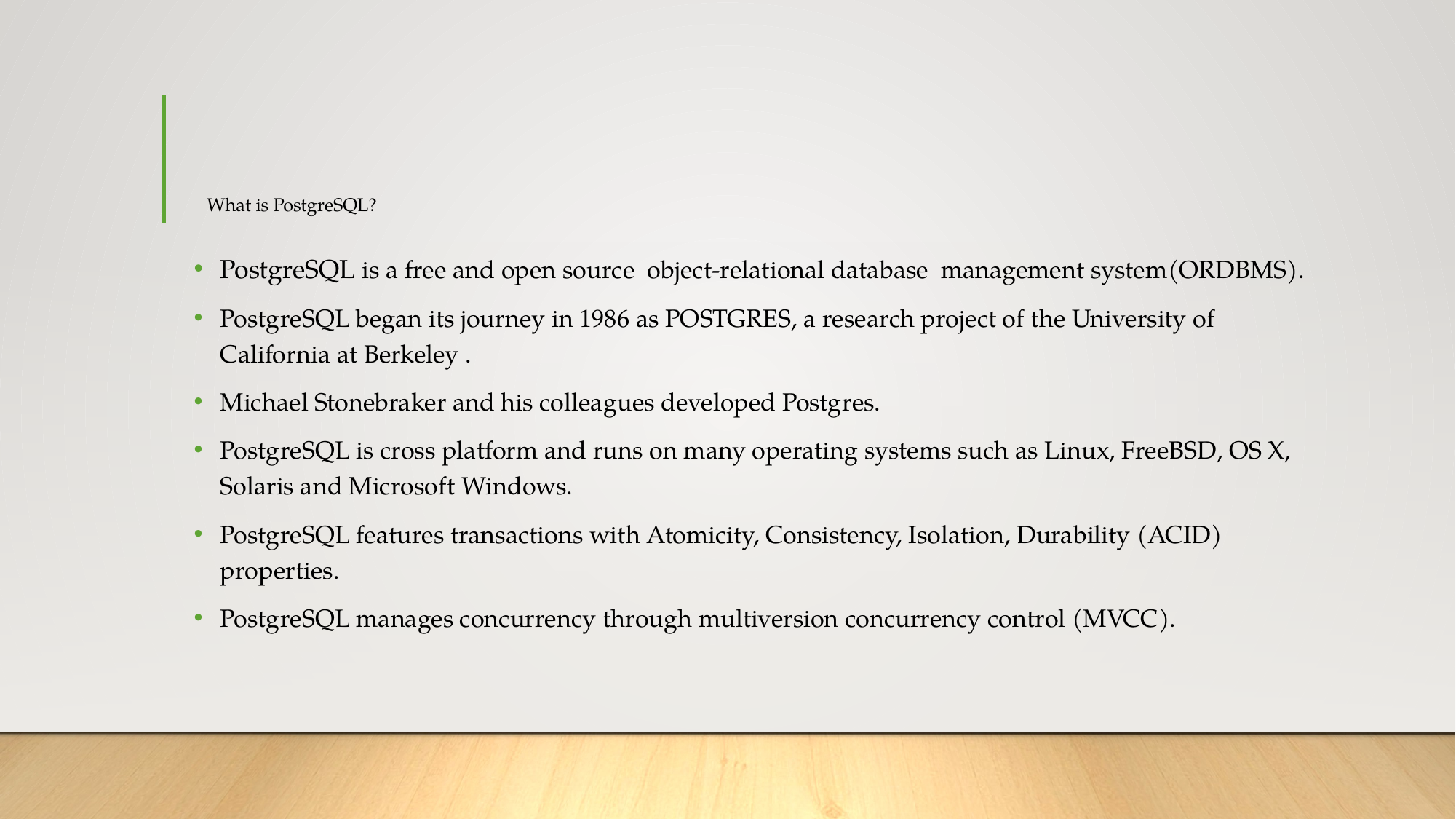

# What is PostgreSQL?
PostgreSQL is a free and open source  object-relational database  management system(ORDBMS).
PostgreSQL began its journey in 1986 as POSTGRES, a research project of the University of California at Berkeley .
Michael Stonebraker and his colleagues developed Postgres.
PostgreSQL is cross platform and runs on many operating systems such as Linux, FreeBSD, OS X, Solaris and Microsoft Windows.
PostgreSQL features transactions with Atomicity, Consistency, Isolation, Durability (ACID) properties.
PostgreSQL manages concurrency through multiversion concurrency control (MVCC).